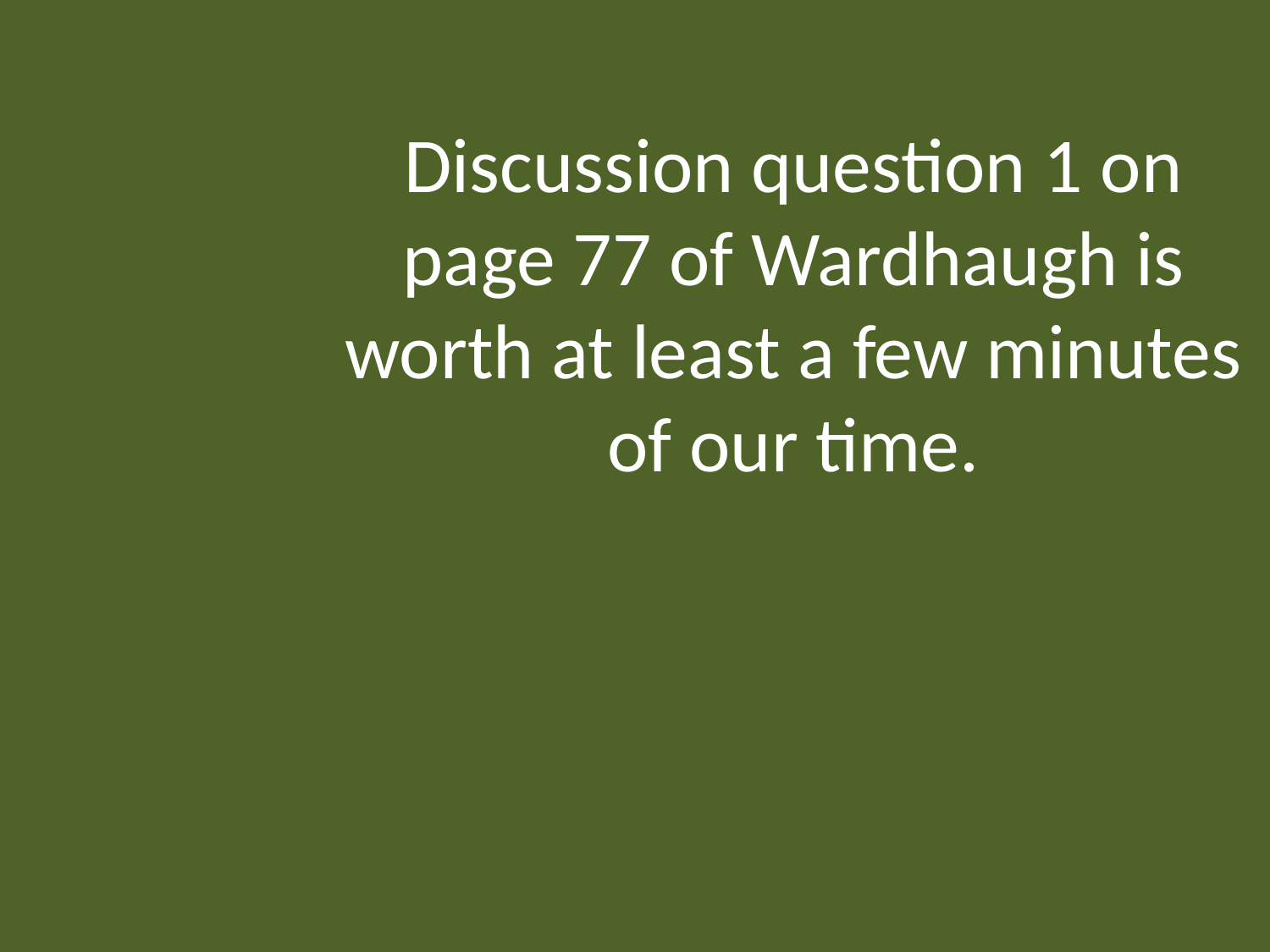

Discussion question 1 on page 77 of Wardhaugh is worth at least a few minutes of our time.